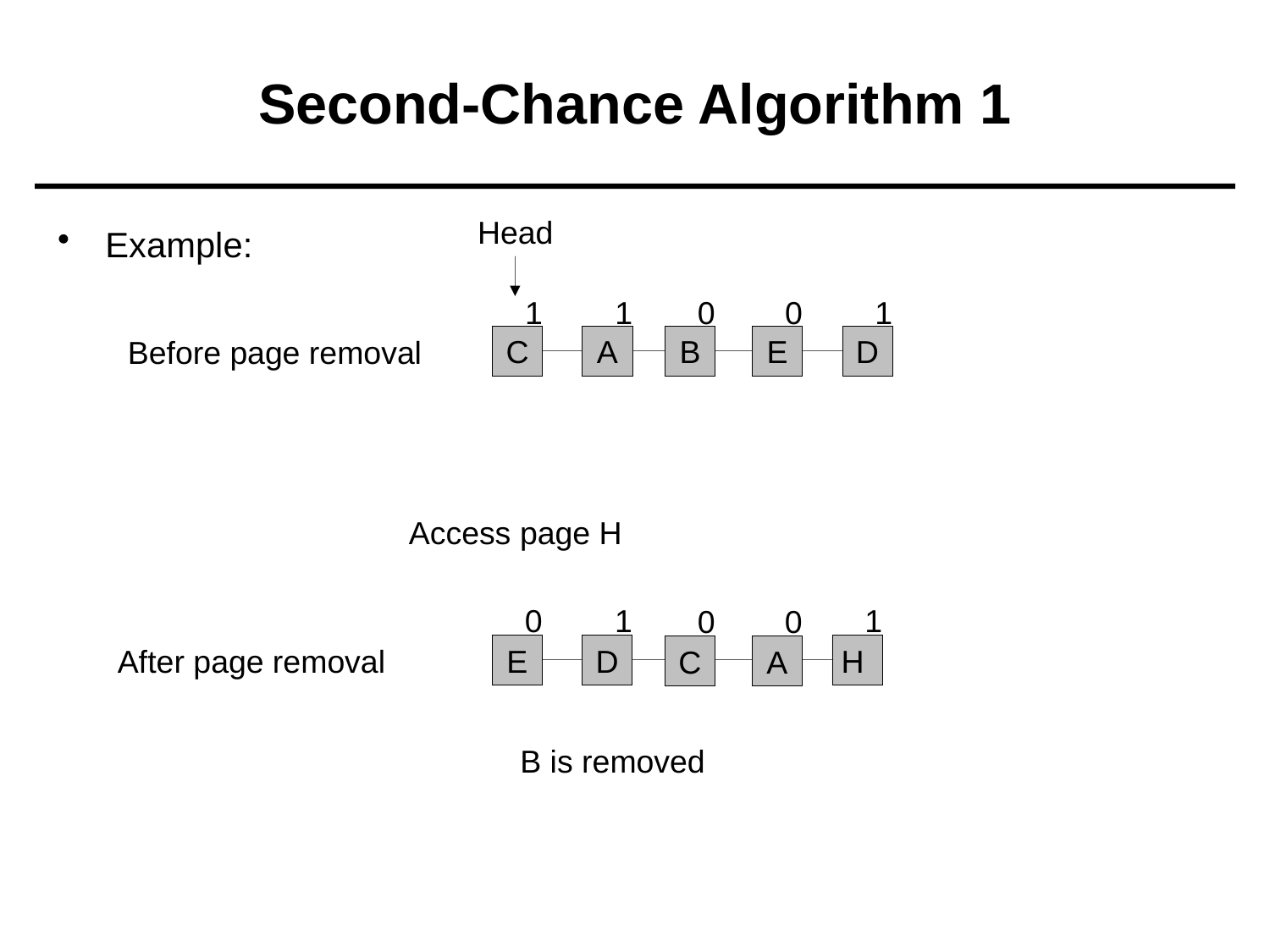

# Second-Chance Algorithm 1
Head
Example:

1
1
0
0
1
Before page removal
C
A
B
E
D

Access page H
0
1
1
0
0
After page removal
E
D
H
C
A

B is removed
43